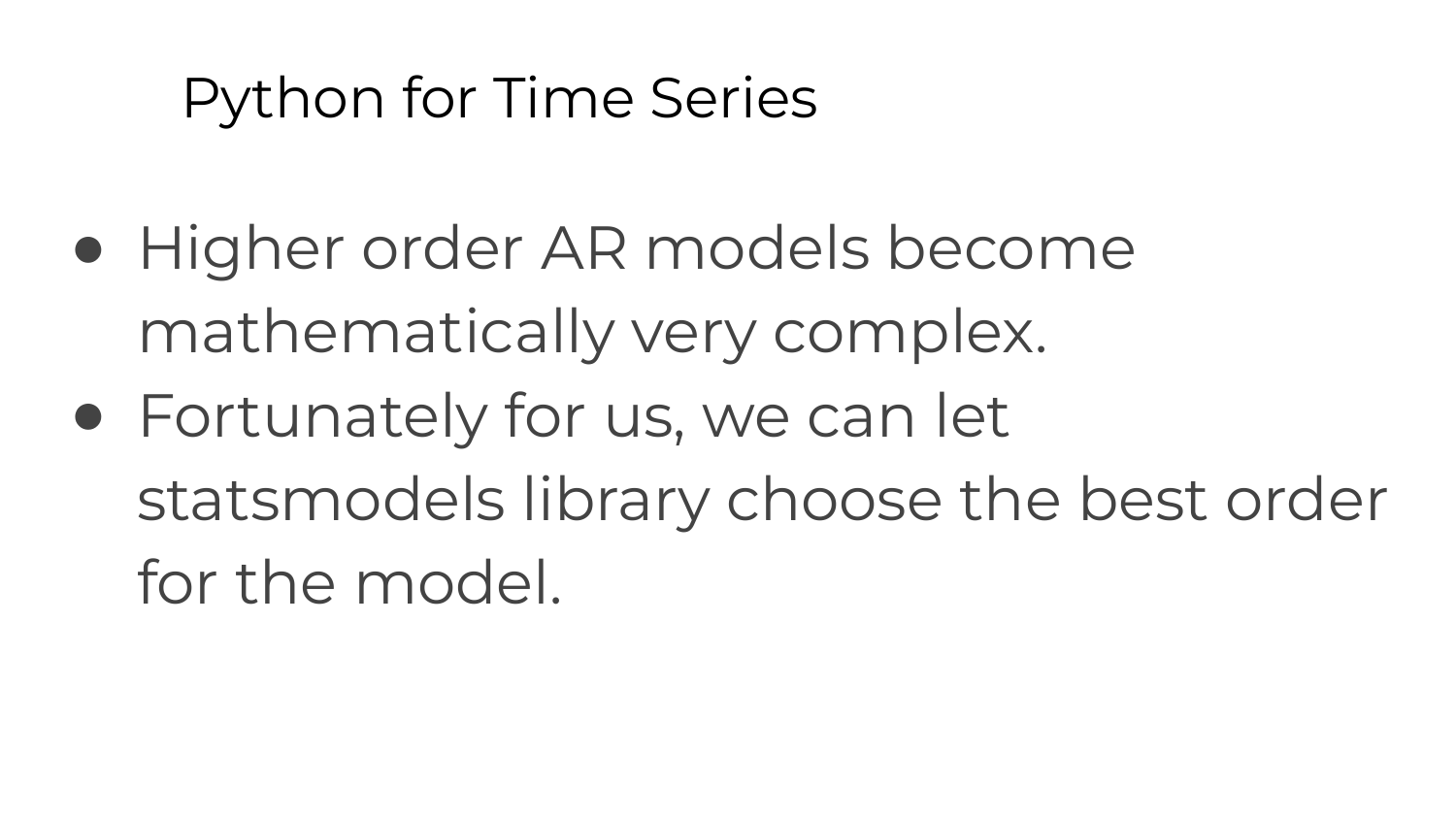

# Python for Time Series
Higher order AR models become mathematically very complex.
Fortunately for us, we can let statsmodels library choose the best order for the model.